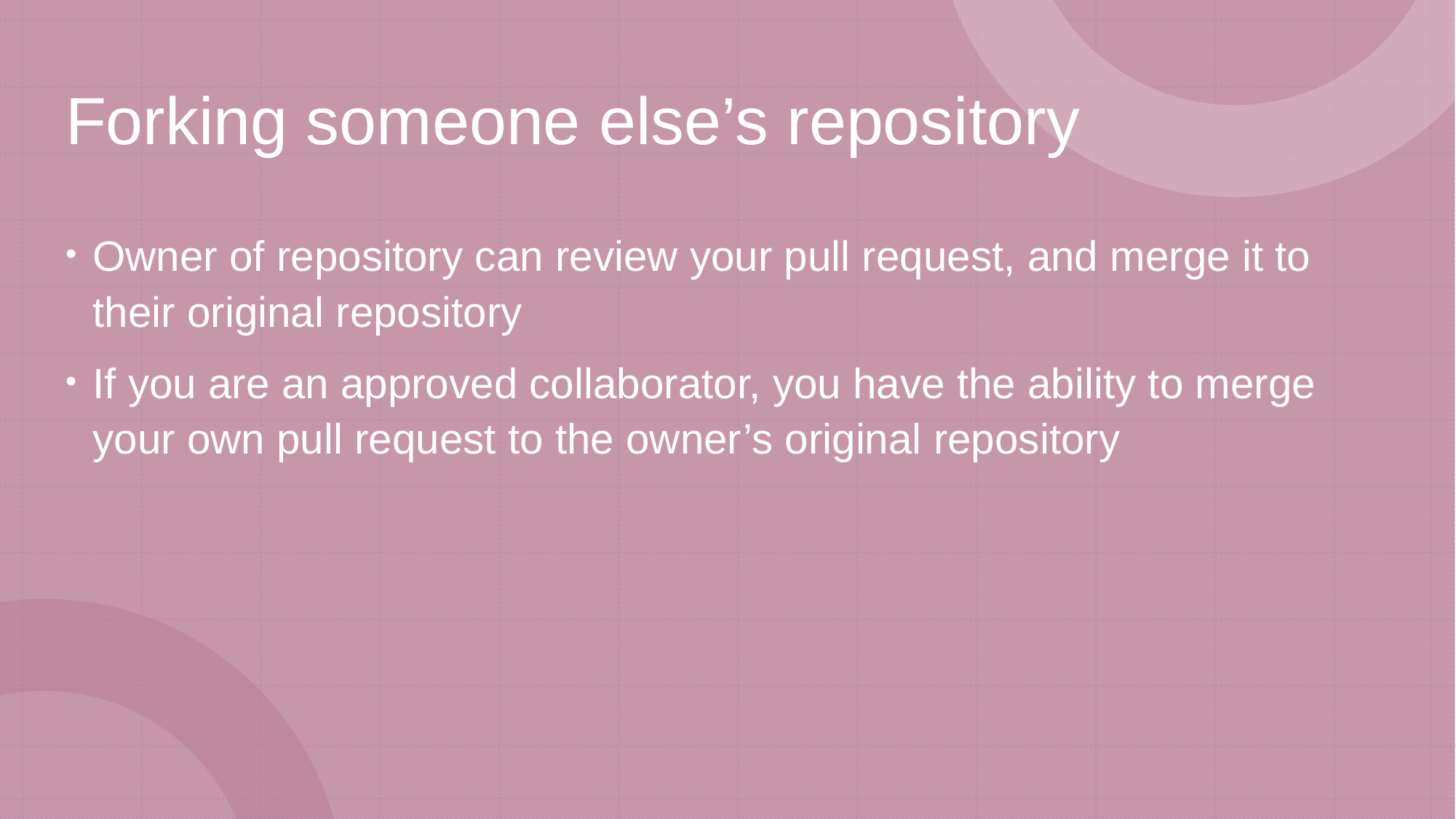

# Forking someone else’s repository
Owner of repository can review your pull request, and merge it to their original repository
If you are an approved collaborator, you have the ability to merge your own pull request to the owner’s original repository